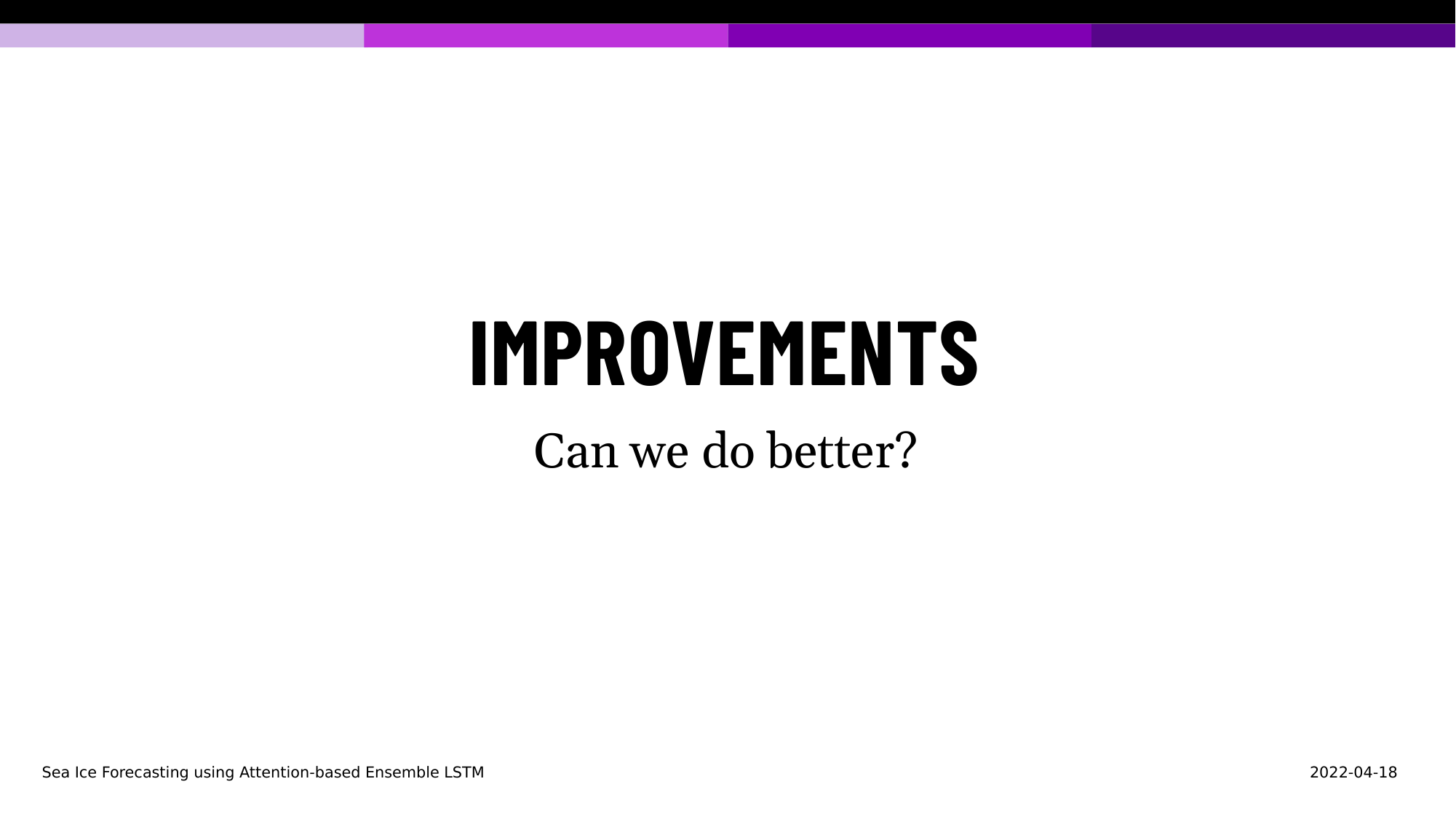

# Improvements
Can we do better?
Sea Ice Forecasting using Attention-based Ensemble LSTM
2022-04-18